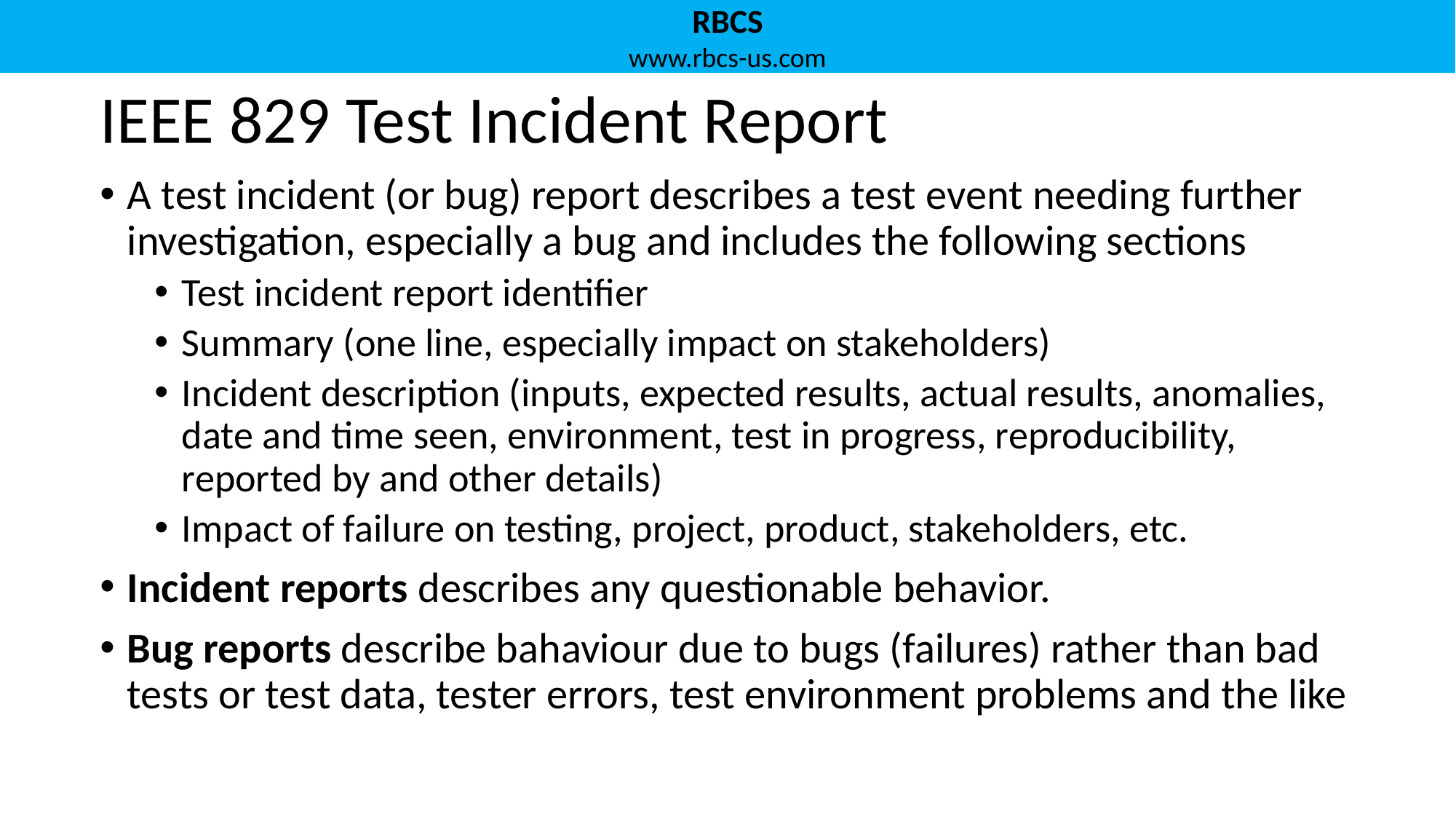

# IEEE 829 Test Incident Report
A test incident (or bug) report describes a test event needing further investigation, especially a bug and includes the following sections
Test incident report identifier
Summary (one line, especially impact on stakeholders)
Incident description (inputs, expected results, actual results, anomalies, date and time seen, environment, test in progress, reproducibility, reported by and other details)
Impact of failure on testing, project, product, stakeholders, etc.
Incident reports describes any questionable behavior.
Bug reports describe bahaviour due to bugs (failures) rather than bad tests or test data, tester errors, test environment problems and the like